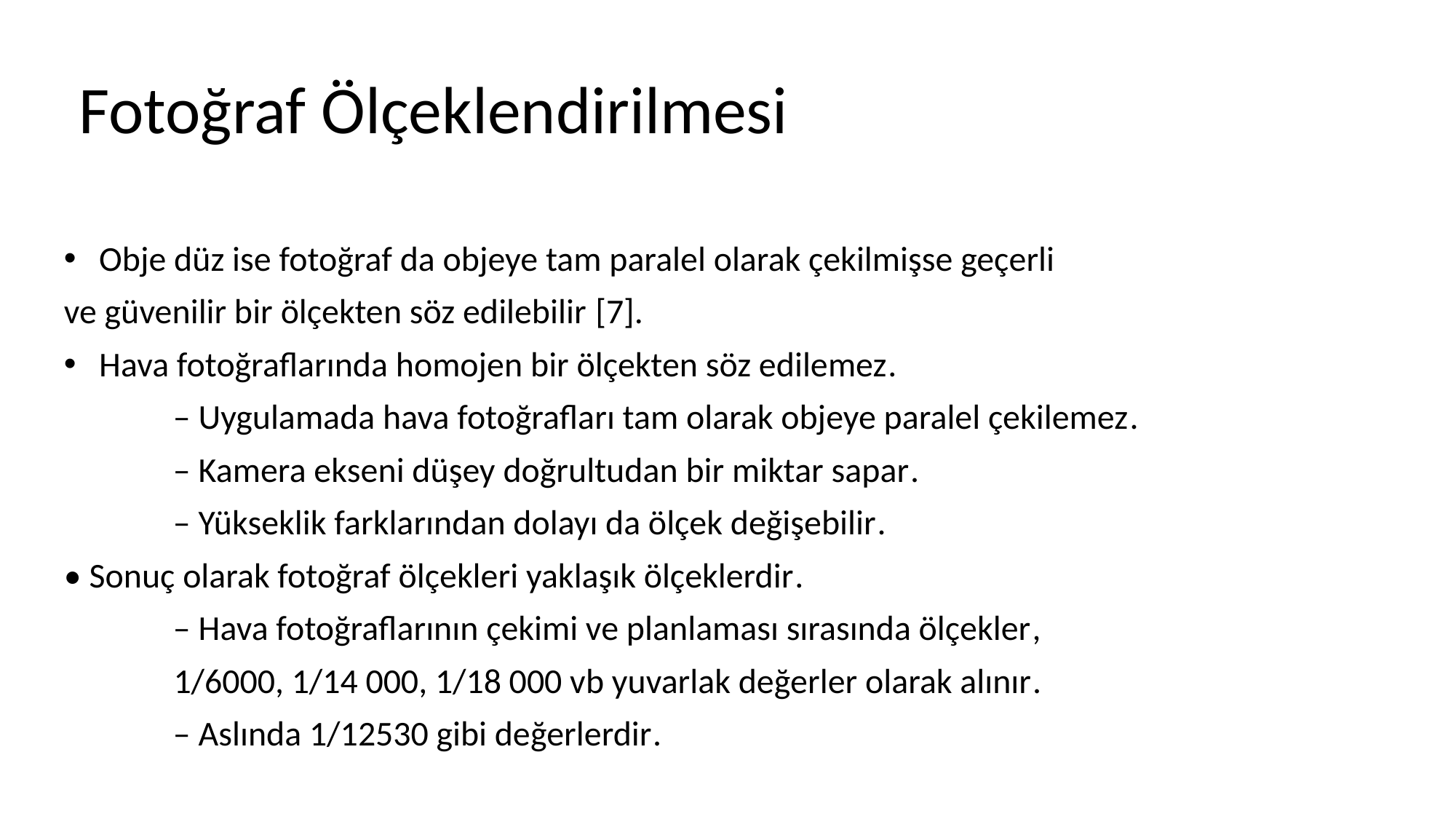

# Fotoğraf Ölçeklendirilmesi

 Obje düz ise fotoğraf da objeye tam paralel olarak çekilmişse geçerli
ve güvenilir bir ölçekten söz edilebilir [7].
 Hava fotoğraflarında homojen bir ölçekten söz edilemez.
	– Uygulamada hava fotoğrafları tam olarak objeye paralel çekilemez.
	– Kamera ekseni düşey doğrultudan bir miktar sapar.
	– Yükseklik farklarından dolayı da ölçek değişebilir.
• Sonuç olarak fotoğraf ölçekleri yaklaşık ölçeklerdir.
	– Hava fotoğraflarının çekimi ve planlaması sırasında ölçekler,
              1/6000, 1/14 000, 1/18 000 vb yuvarlak değerler olarak alınır.
	– Aslında 1/12530 gibi değerlerdir.